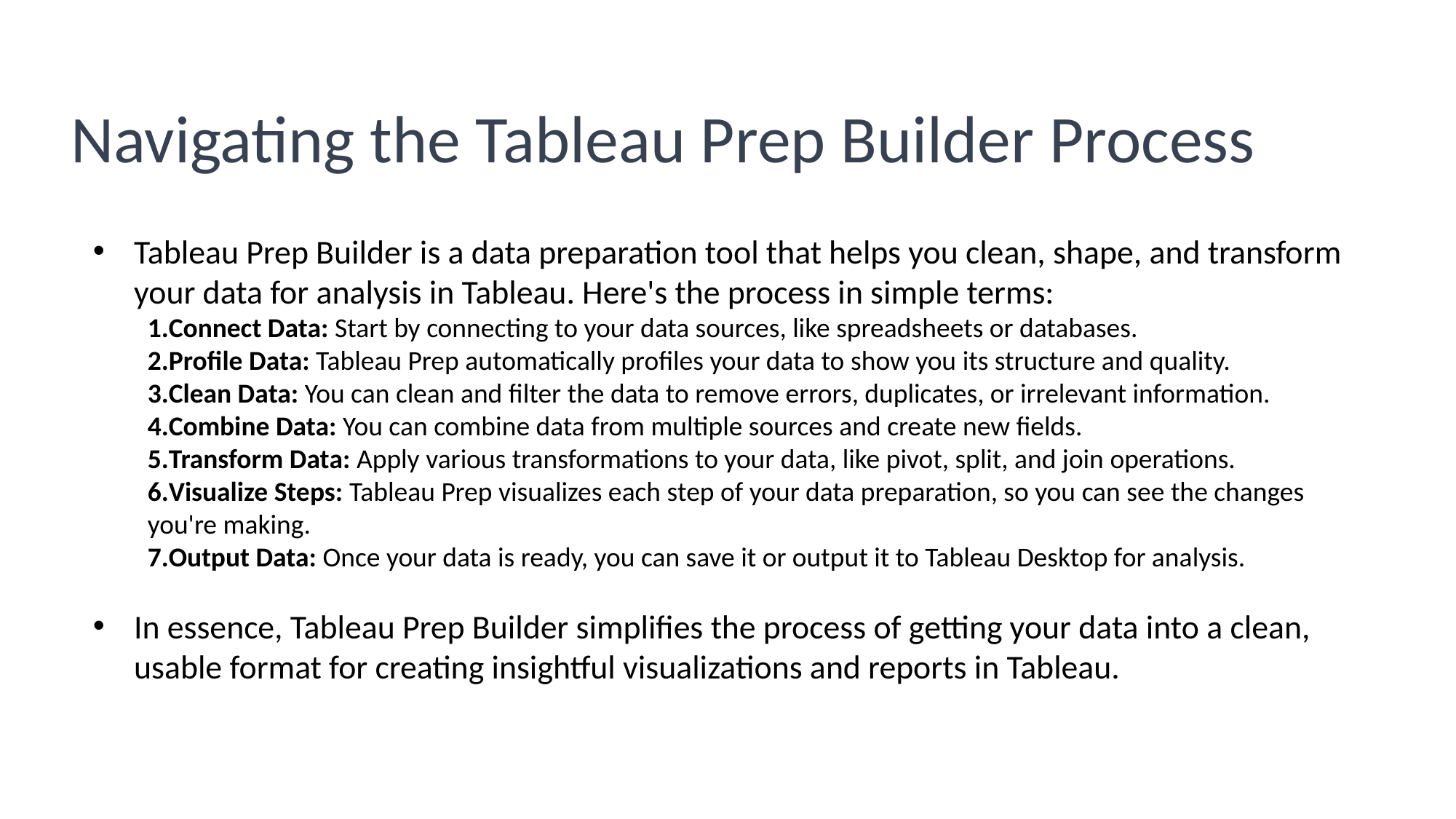

# Navigating the Tableau Prep Builder Process
Tableau Prep Builder is a data preparation tool that helps you clean, shape, and transform your data for analysis in Tableau. Here's the process in simple terms:
Connect Data: Start by connecting to your data sources, like spreadsheets or databases.
Profile Data: Tableau Prep automatically profiles your data to show you its structure and quality.
Clean Data: You can clean and filter the data to remove errors, duplicates, or irrelevant information.
Combine Data: You can combine data from multiple sources and create new fields.
Transform Data: Apply various transformations to your data, like pivot, split, and join operations.
Visualize Steps: Tableau Prep visualizes each step of your data preparation, so you can see the changes you're making.
Output Data: Once your data is ready, you can save it or output it to Tableau Desktop for analysis.

In essence, Tableau Prep Builder simplifies the process of getting your data into a clean, usable format for creating insightful visualizations and reports in Tableau.